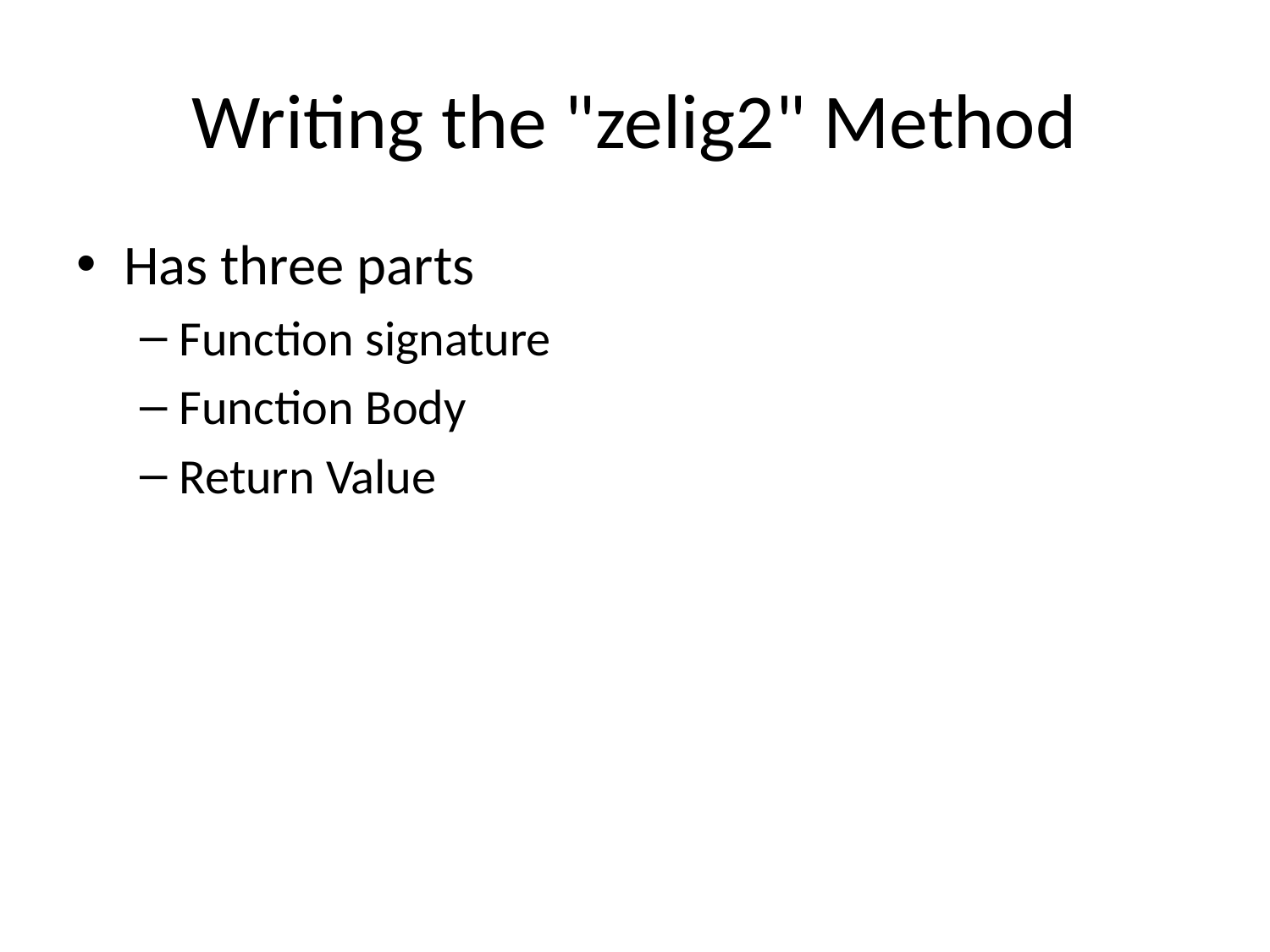

# Writing the "zelig2" Method
Has three parts
Function signature
Function Body
Return Value